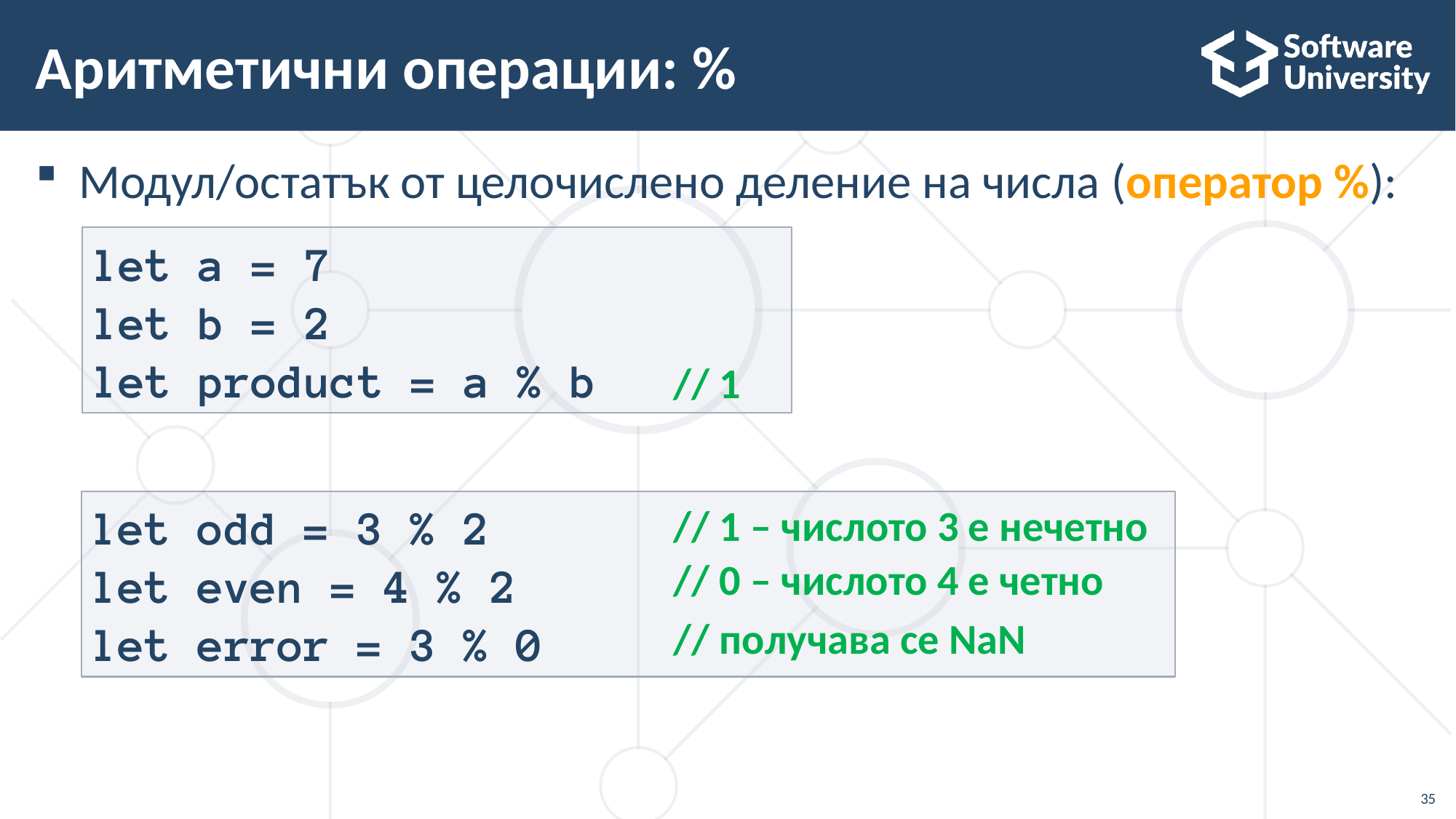

# Аритметични операции: %
Модул/остатък от целочислено деление на числа (оператор %):

let a = 7
let b = 2
let product = a % b
// 1
let odd = 3 % 2
let еven = 4 % 2
let error = 3 % 0
// 1 – числото 3 е нечетно
// 0 – числото 4 е четно
// получава се NaN
35